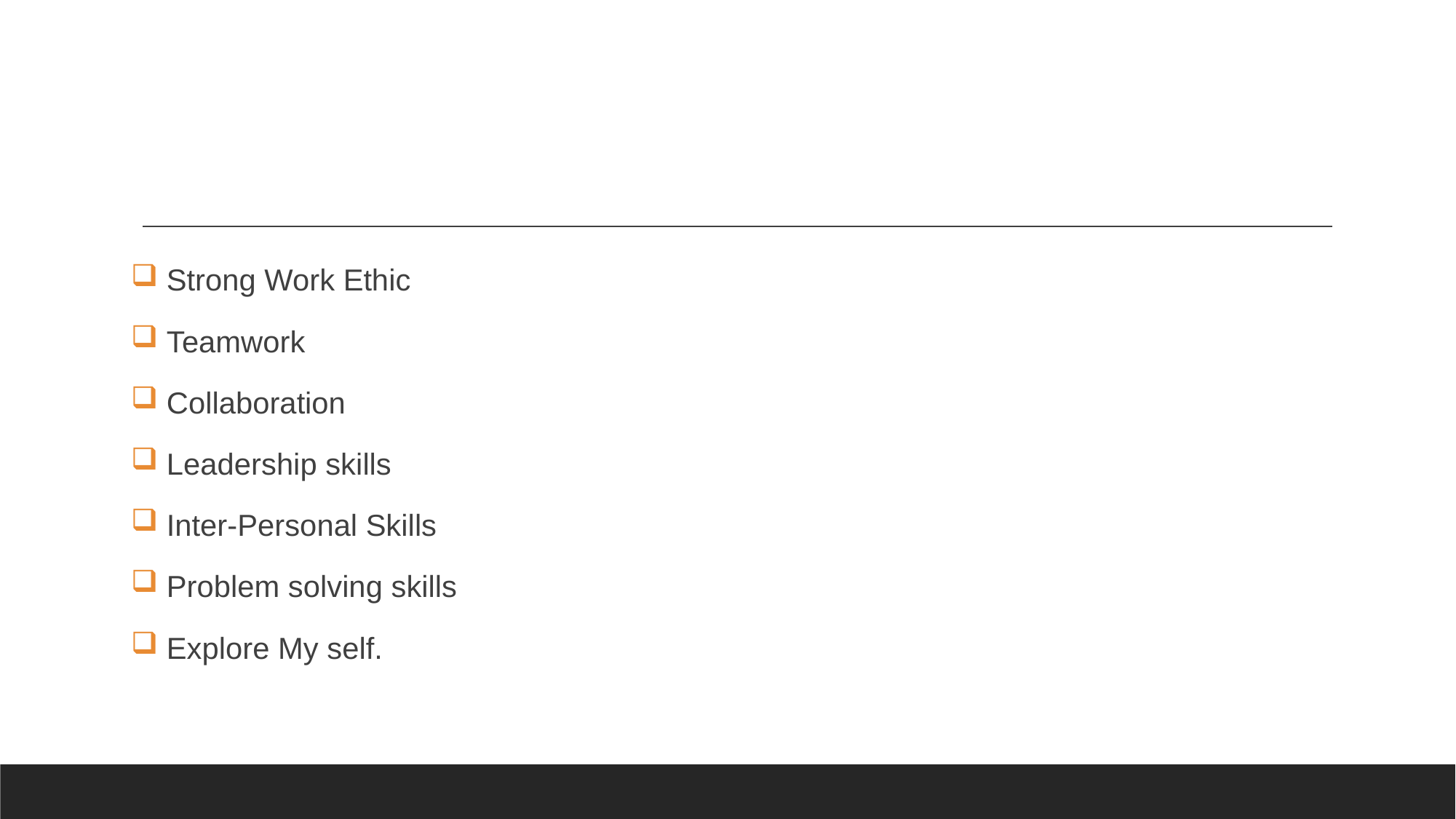

#
 Strong Work Ethic
 Teamwork
 Collaboration
 Leadership skills
 Inter-Personal Skills
 Problem solving skills
 Explore My self.